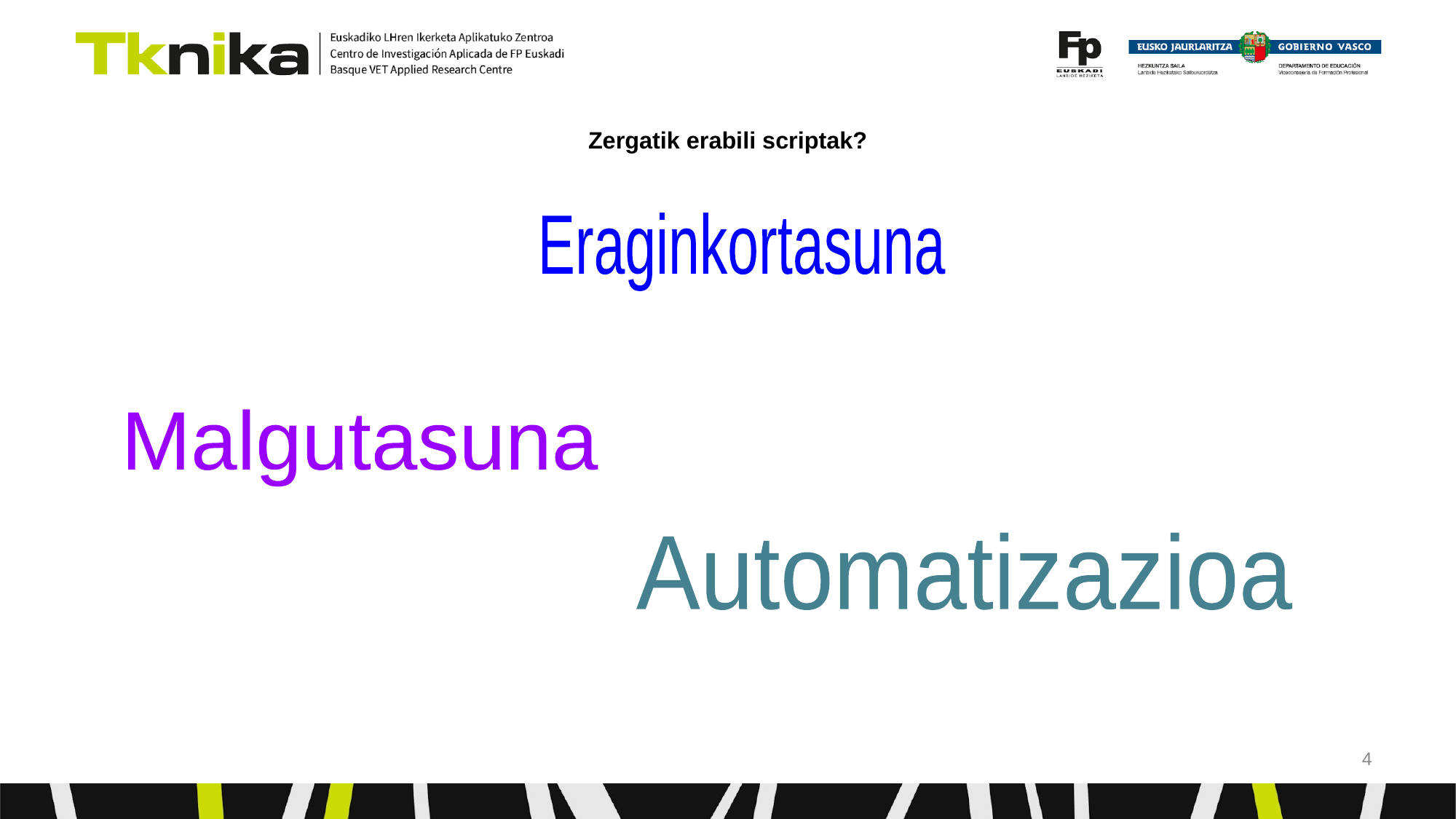

# Zergatik erabili scriptak?

Eraginkortasuna
Malgutasuna
Automatizazioa
4